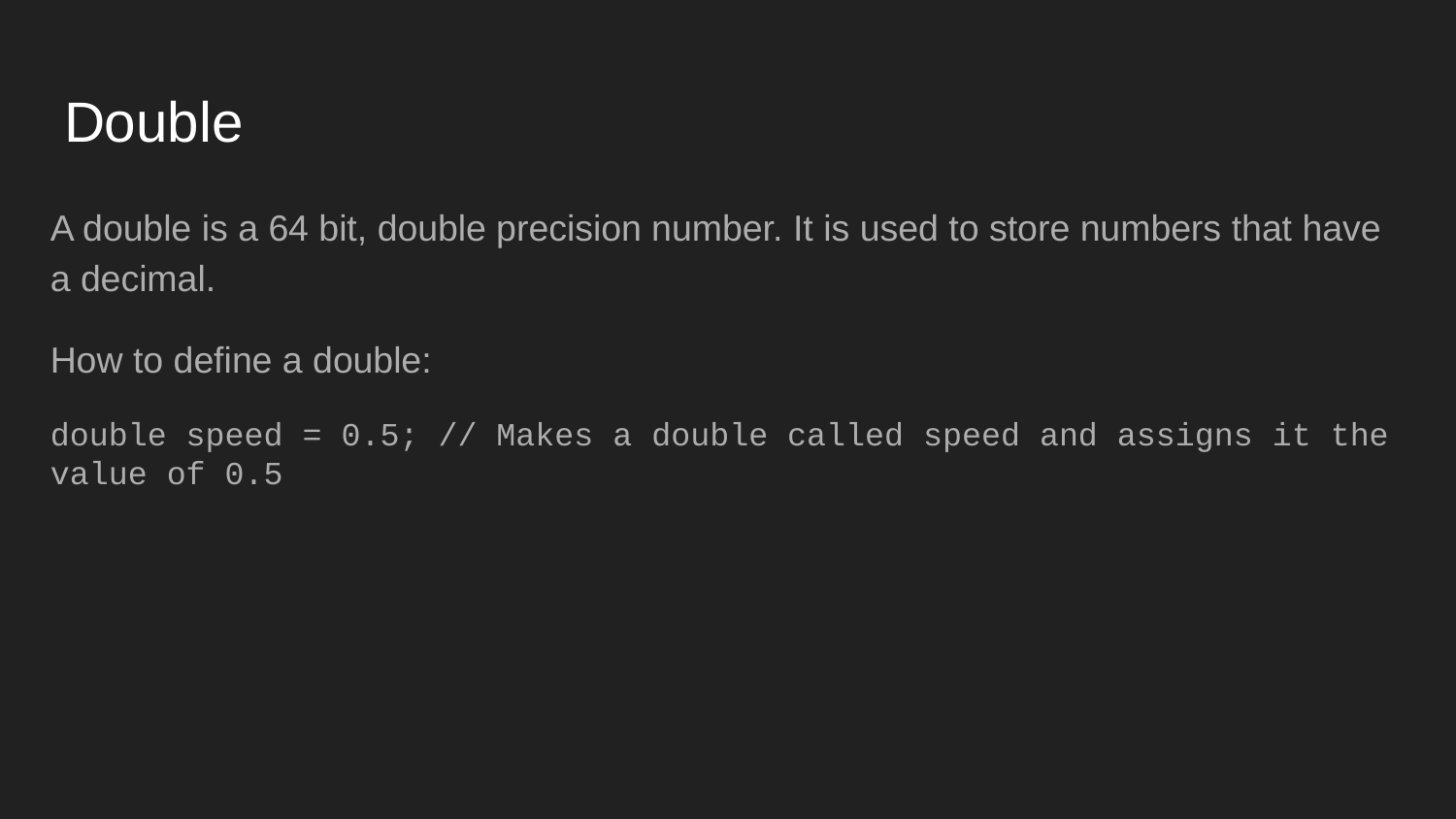

# Double
A double is a 64 bit, double precision number. It is used to store numbers that have a decimal.
How to define a double:
double speed = 0.5; // Makes a double called speed and assigns it the value of 0.5